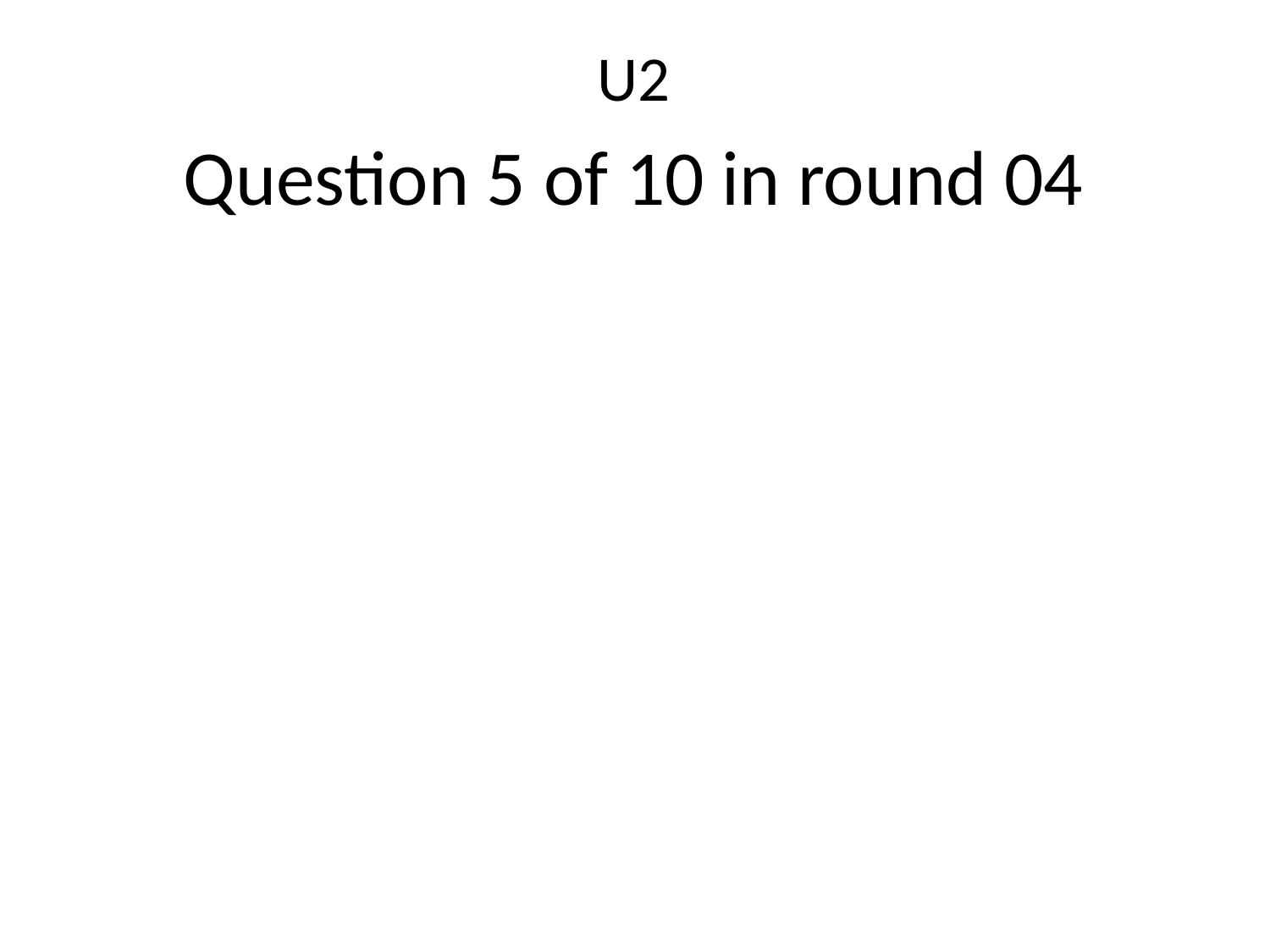

U2
Question 5 of 10 in round 04